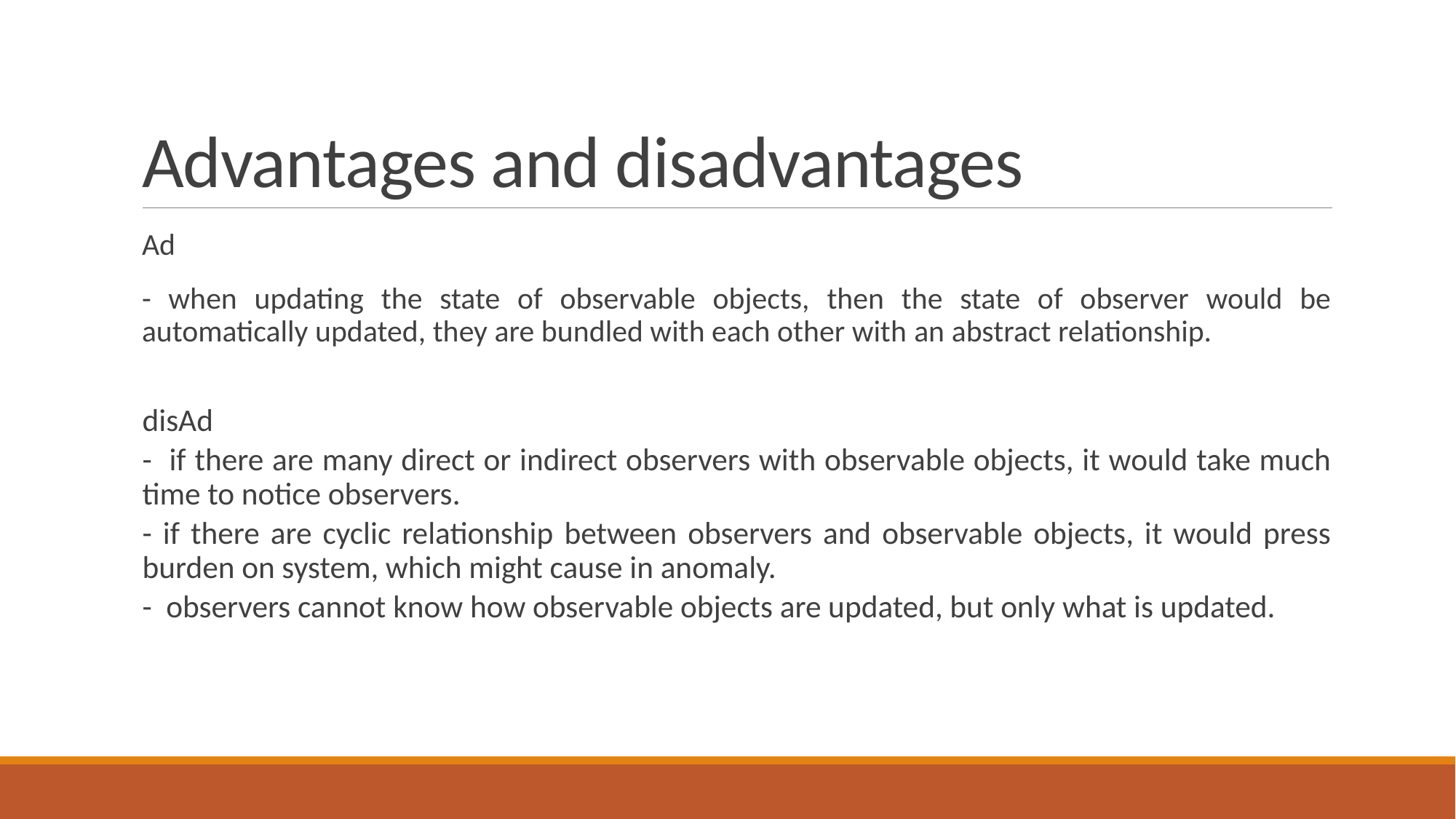

# Advantages and disadvantages
Ad
- when updating the state of observable objects, then the state of observer would be automatically updated, they are bundled with each other with an abstract relationship.

disAd
-  if there are many direct or indirect observers with observable objects, it would take much time to notice observers.
- if there are cyclic relationship between observers and observable objects, it would press burden on system, which might cause in anomaly.
-  observers cannot know how observable objects are updated, but only what is updated.